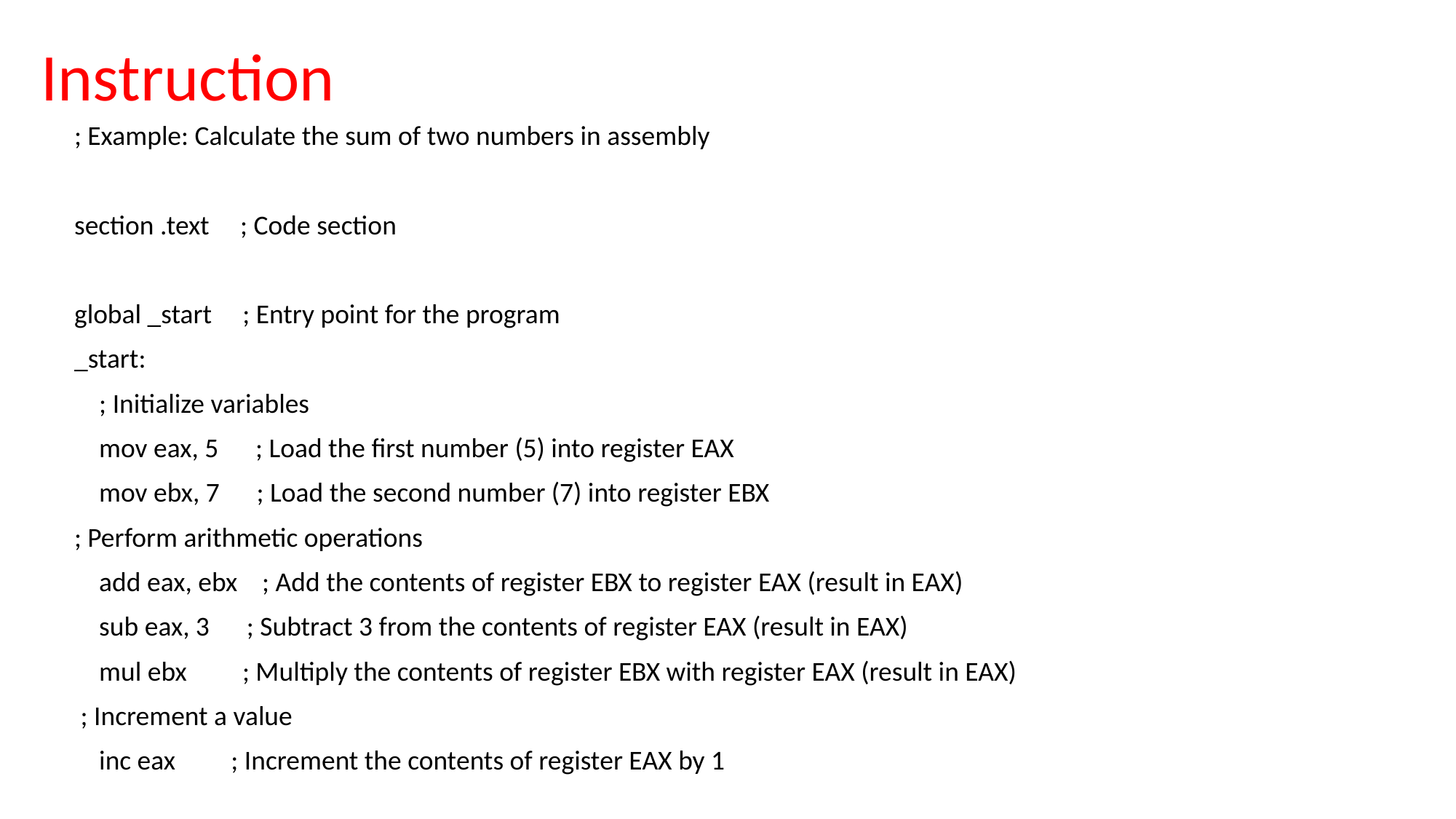

# Instruction
; Example: Calculate the sum of two numbers in assembly

section .text     ; Code section

global _start     ; Entry point for the program
_start:
    ; Initialize variables
    mov eax, 5      ; Load the first number (5) into register EAX
    mov ebx, 7      ; Load the second number (7) into register EBX
; Perform arithmetic operations
    add eax, ebx    ; Add the contents of register EBX to register EAX (result in EAX)
    sub eax, 3      ; Subtract 3 from the contents of register EAX (result in EAX)
    mul ebx         ; Multiply the contents of register EBX with register EAX (result in EAX)
 ; Increment a value
    inc eax         ; Increment the contents of register EAX by 1